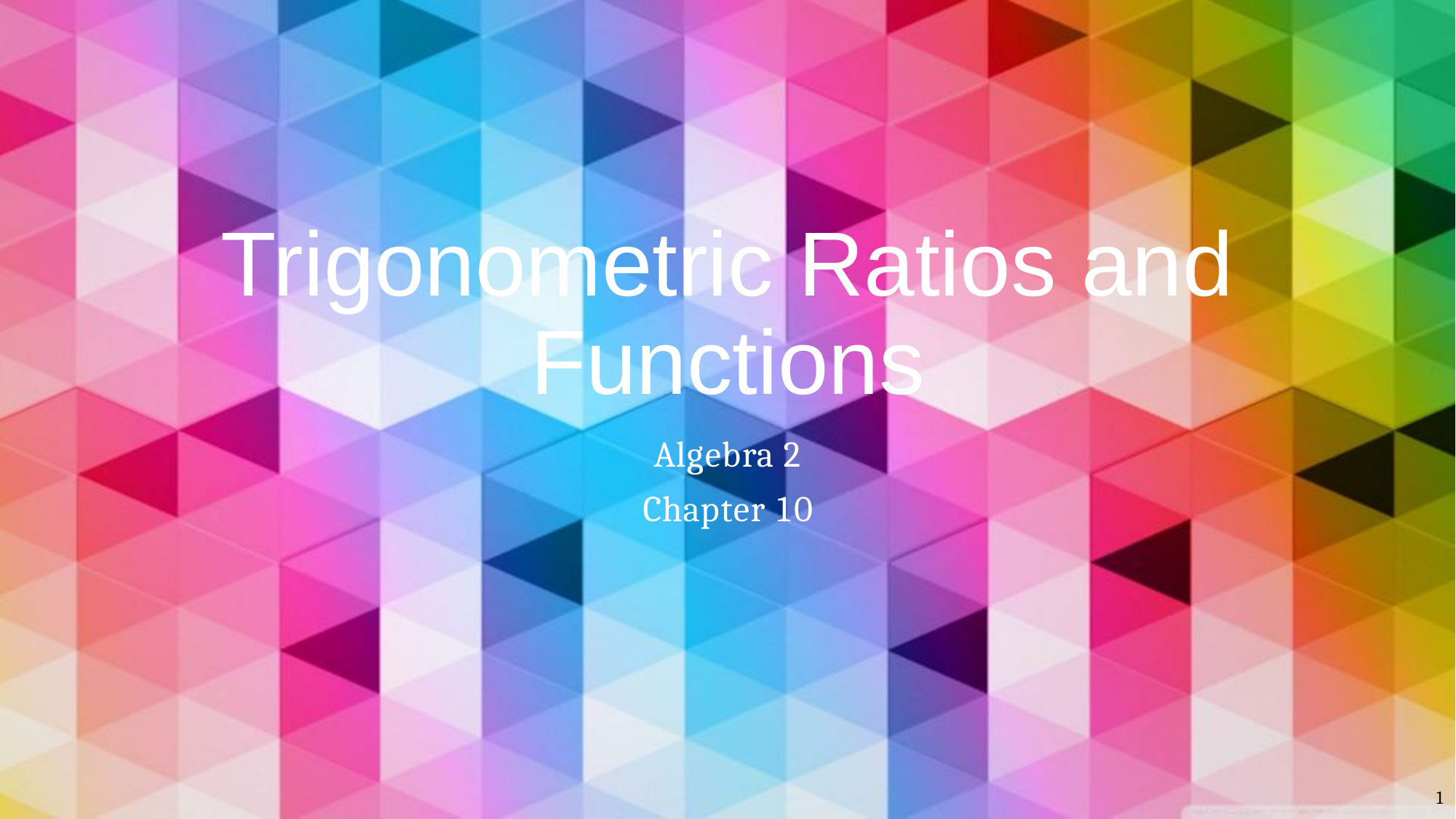

# Trigonometric Ratios and Functions
Algebra 2
Chapter 10
1